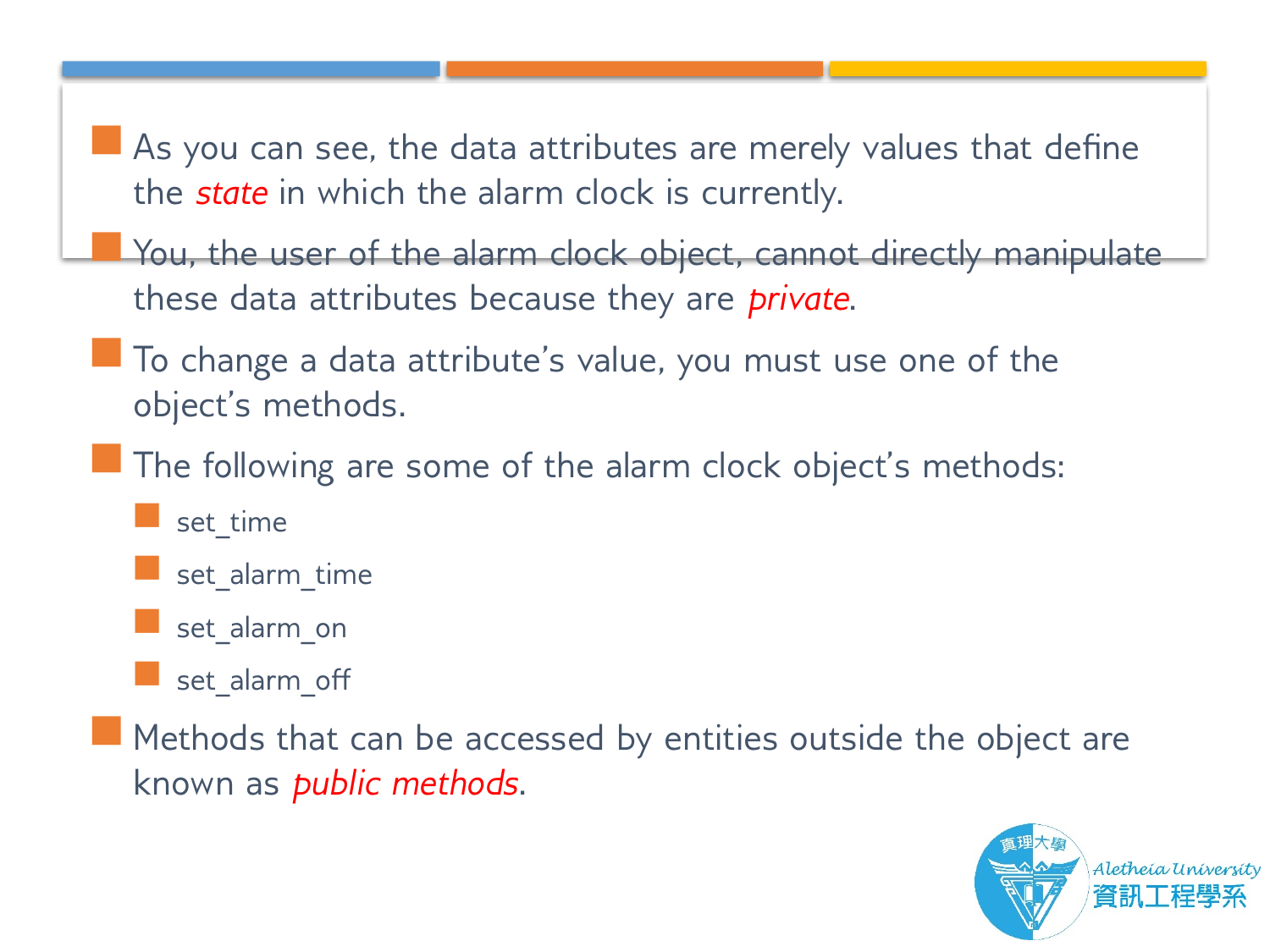

As you can see, the data attributes are merely values that define the state in which the alarm clock is currently.
You, the user of the alarm clock object, cannot directly manipulate these data attributes because they are private.
To change a data attribute’s value, you must use one of the object’s methods.
The following are some of the alarm clock object’s methods:
set_time
set_alarm_time
set_alarm_on
set_alarm_off
Methods that can be accessed by entities outside the object are known as public methods.